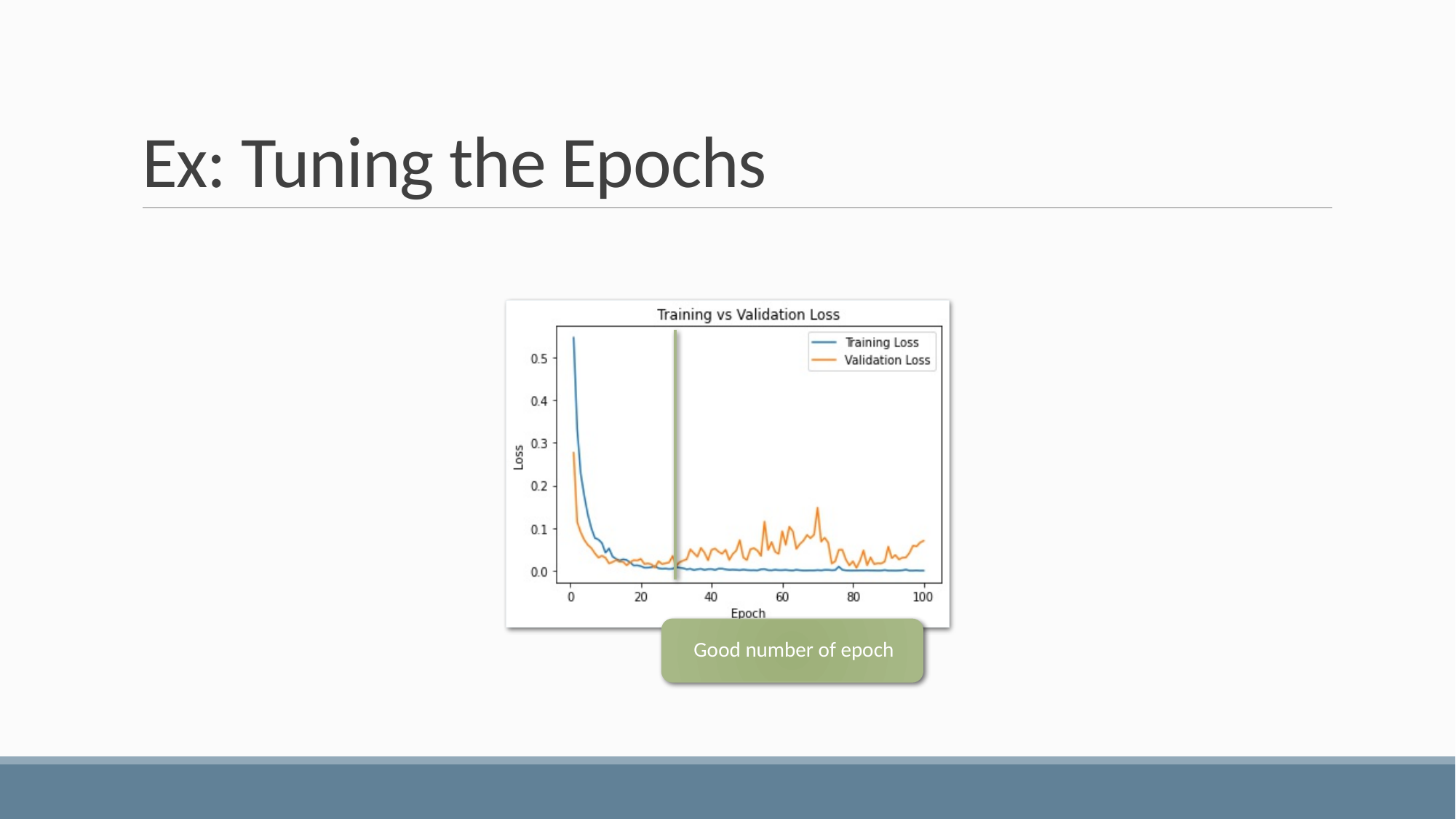

# Ex: Tuning the Epochs
Good number of epoch